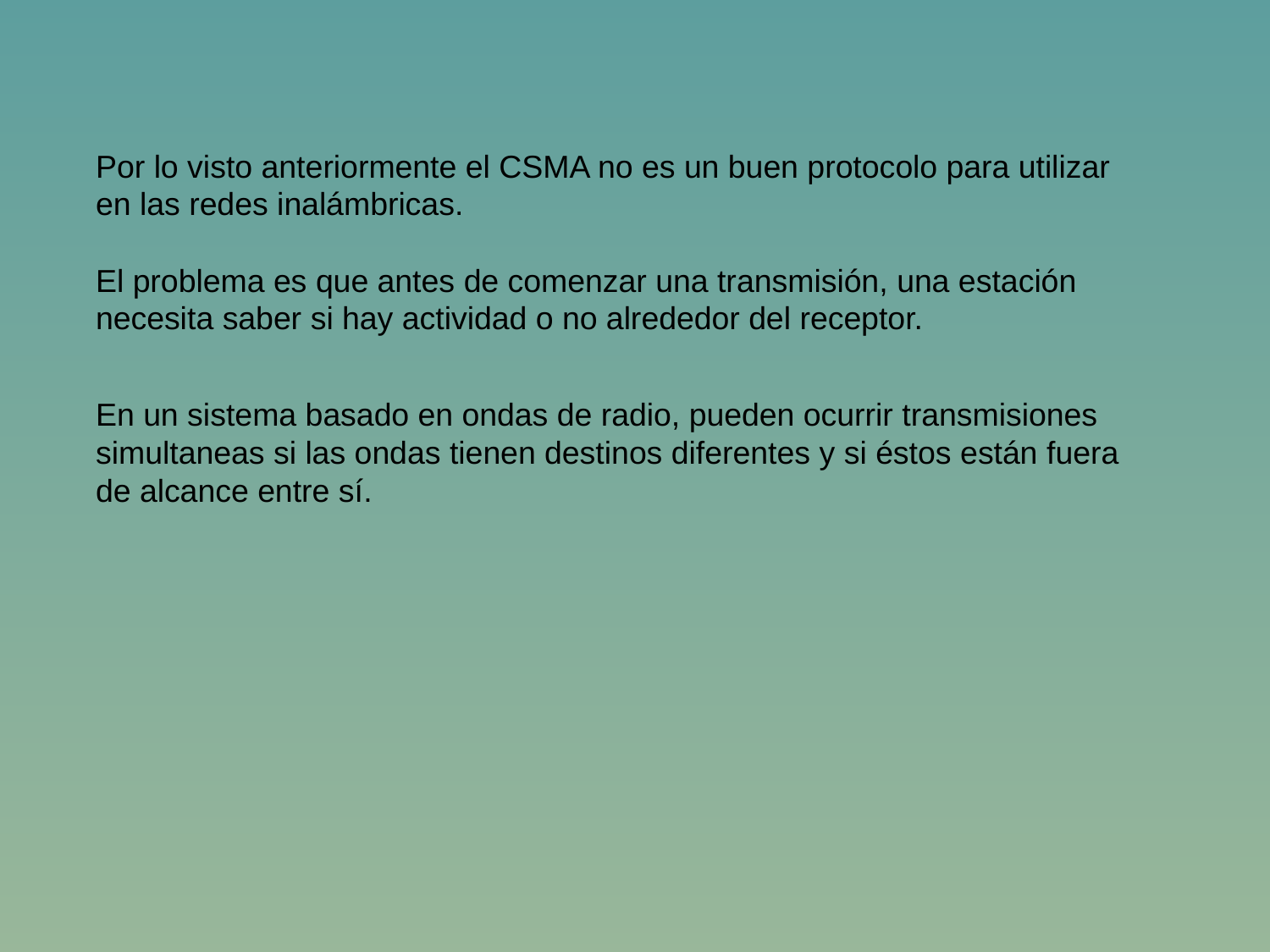

Por lo visto anteriormente el CSMA no es un buen protocolo para utilizar en las redes inalámbricas.

El problema es que antes de comenzar una transmisión, una estación necesita saber si hay actividad o no alrededor del receptor.

En un sistema basado en ondas de radio, pueden ocurrir transmisiones simultaneas si las ondas tienen destinos diferentes y si éstos están fuera de alcance entre sí.